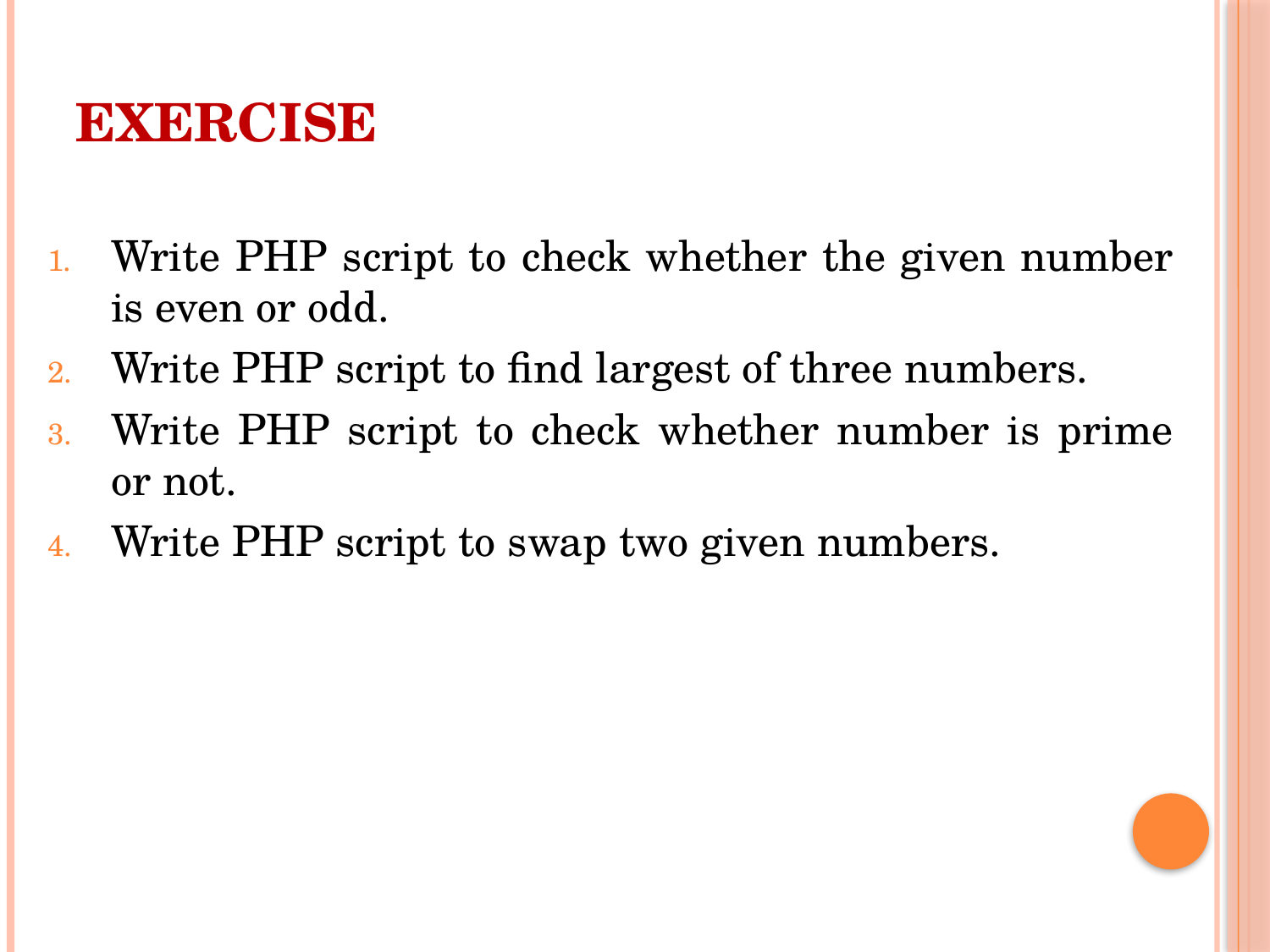

# exercise
Write PHP script to check whether the given number is even or odd.
Write PHP script to find largest of three numbers.
Write PHP script to check whether number is prime or not.
Write PHP script to swap two given numbers.